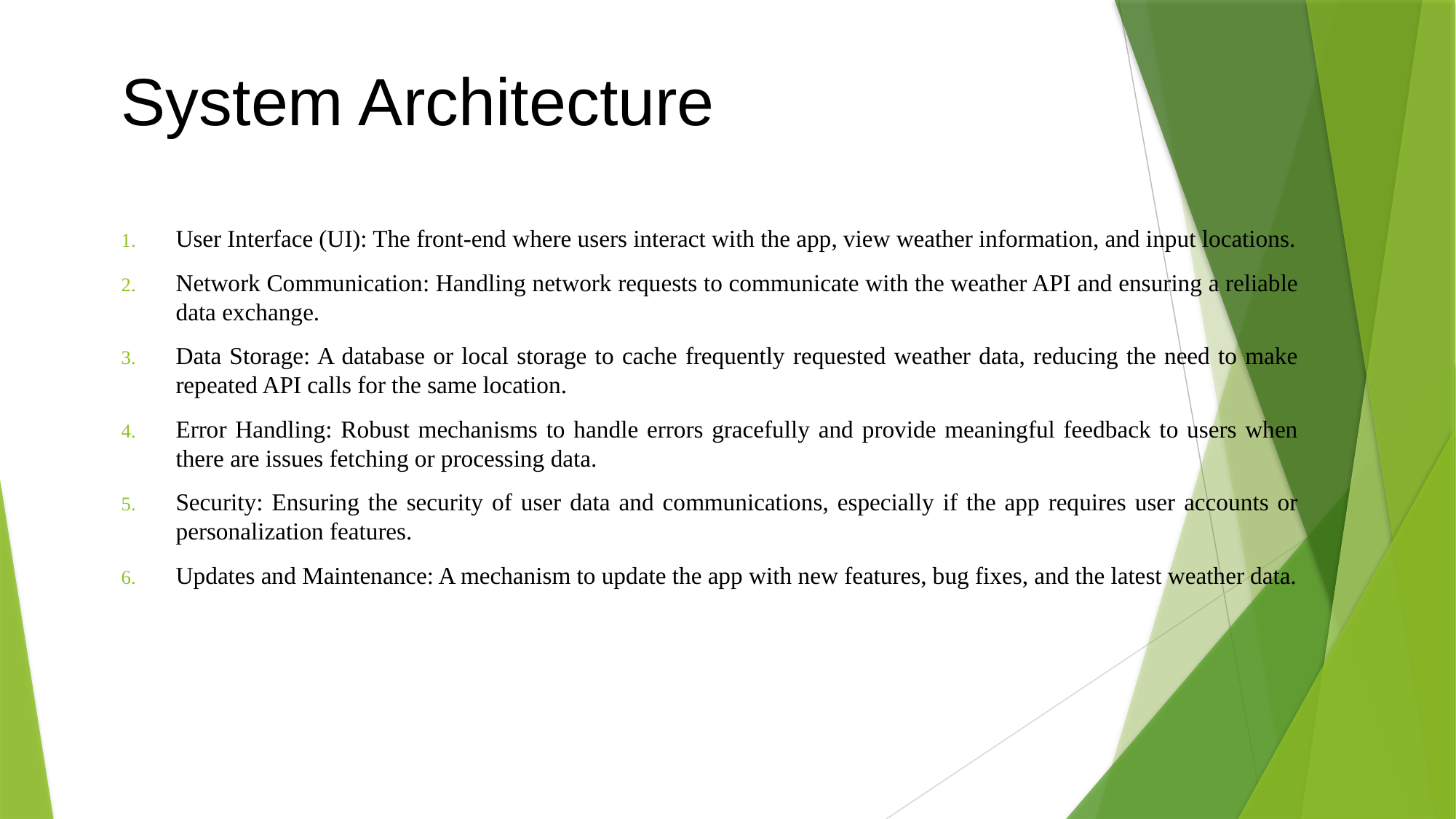

# System Architecture
User Interface (UI): The front-end where users interact with the app, view weather information, and input locations.
Network Communication: Handling network requests to communicate with the weather API and ensuring a reliable data exchange.
Data Storage: A database or local storage to cache frequently requested weather data, reducing the need to make repeated API calls for the same location.
Error Handling: Robust mechanisms to handle errors gracefully and provide meaningful feedback to users when there are issues fetching or processing data.
Security: Ensuring the security of user data and communications, especially if the app requires user accounts or personalization features.
Updates and Maintenance: A mechanism to update the app with new features, bug fixes, and the latest weather data.